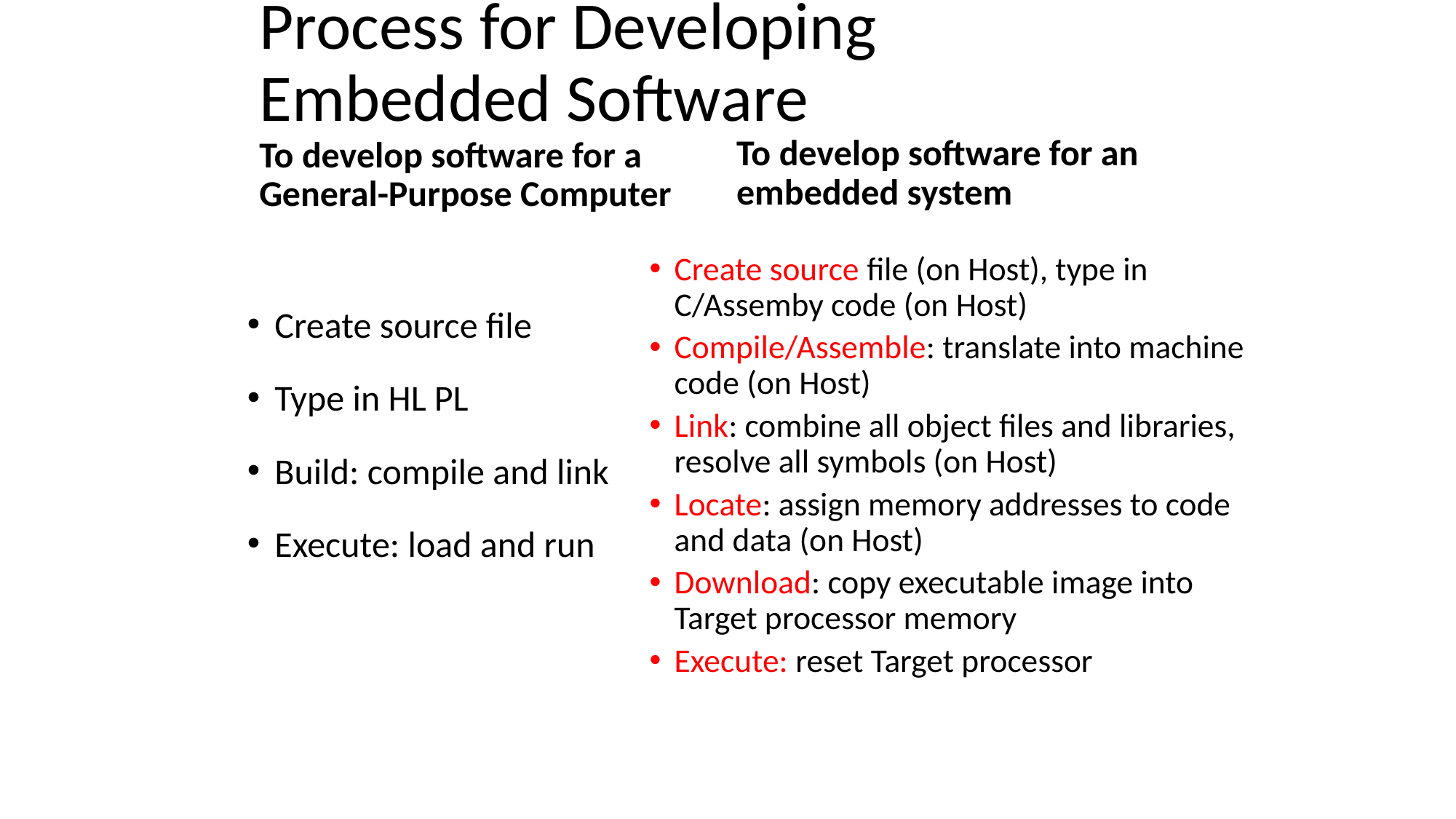

# Process for Developing Embedded Software
To develop software for an embedded system

To develop software for a General-Purpose Computer

Create source file (on Host), type in C/Assemby code (on Host)
Compile/Assemble: translate into machine code (on Host)
Link: combine all object files and libraries, resolve all symbols (on Host)
Locate: assign memory addresses to code and data (on Host)
Download: copy executable image into Target processor memory
Execute: reset Target processor

Create source file
Type in HL PL
Build: compile and link
Execute: load and run